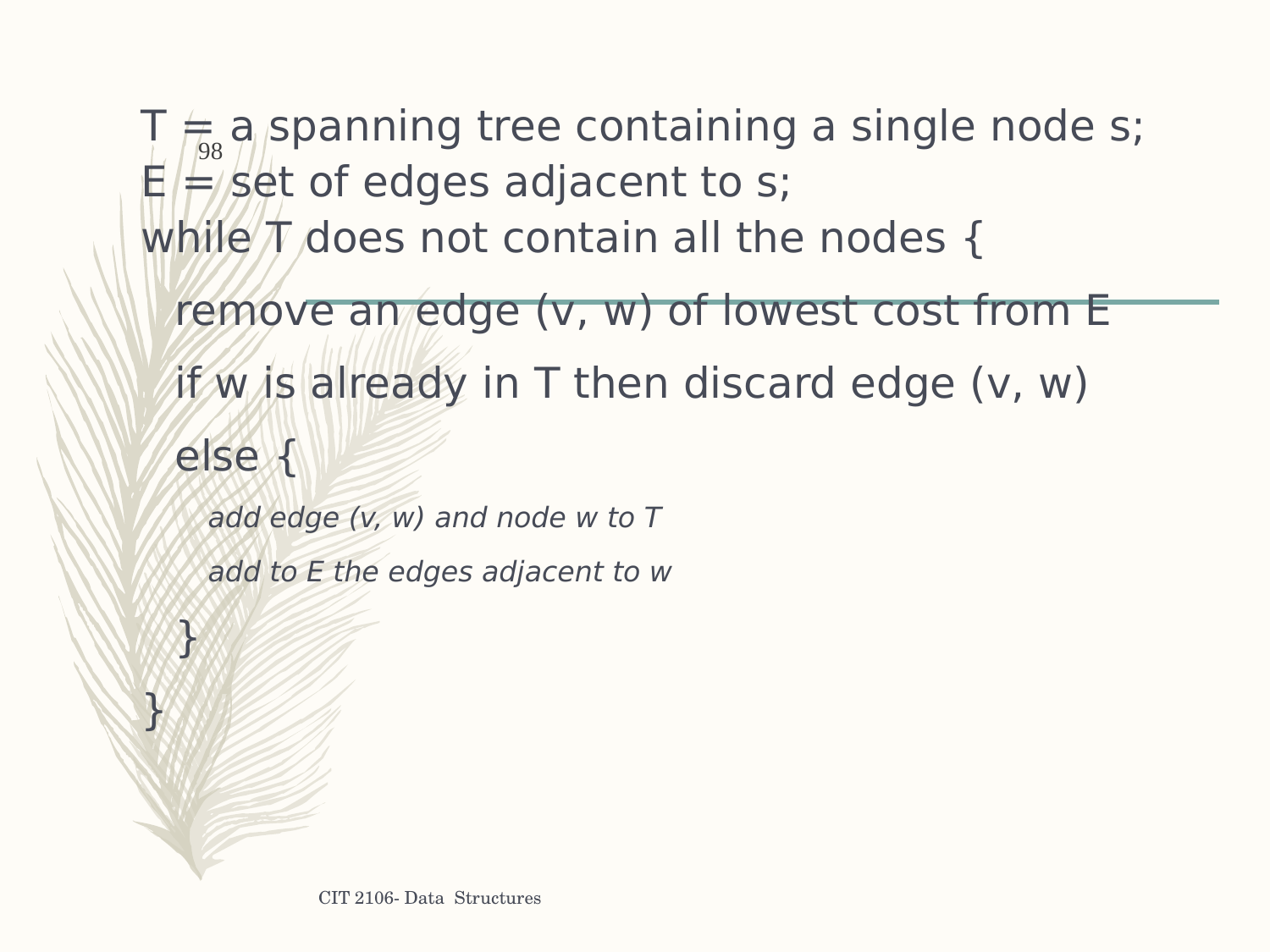

T = a spanning tree containing a single node s;
E = set of edges adjacent to s;
while T does not contain all the nodes {
remove an edge (v, w) of lowest cost from E
if w is already in T then discard edge (v, w)
else {
add edge (v, w) and node w to T
add to E the edges adjacent to w
}
}

98
CIT 2106- Data  Structures